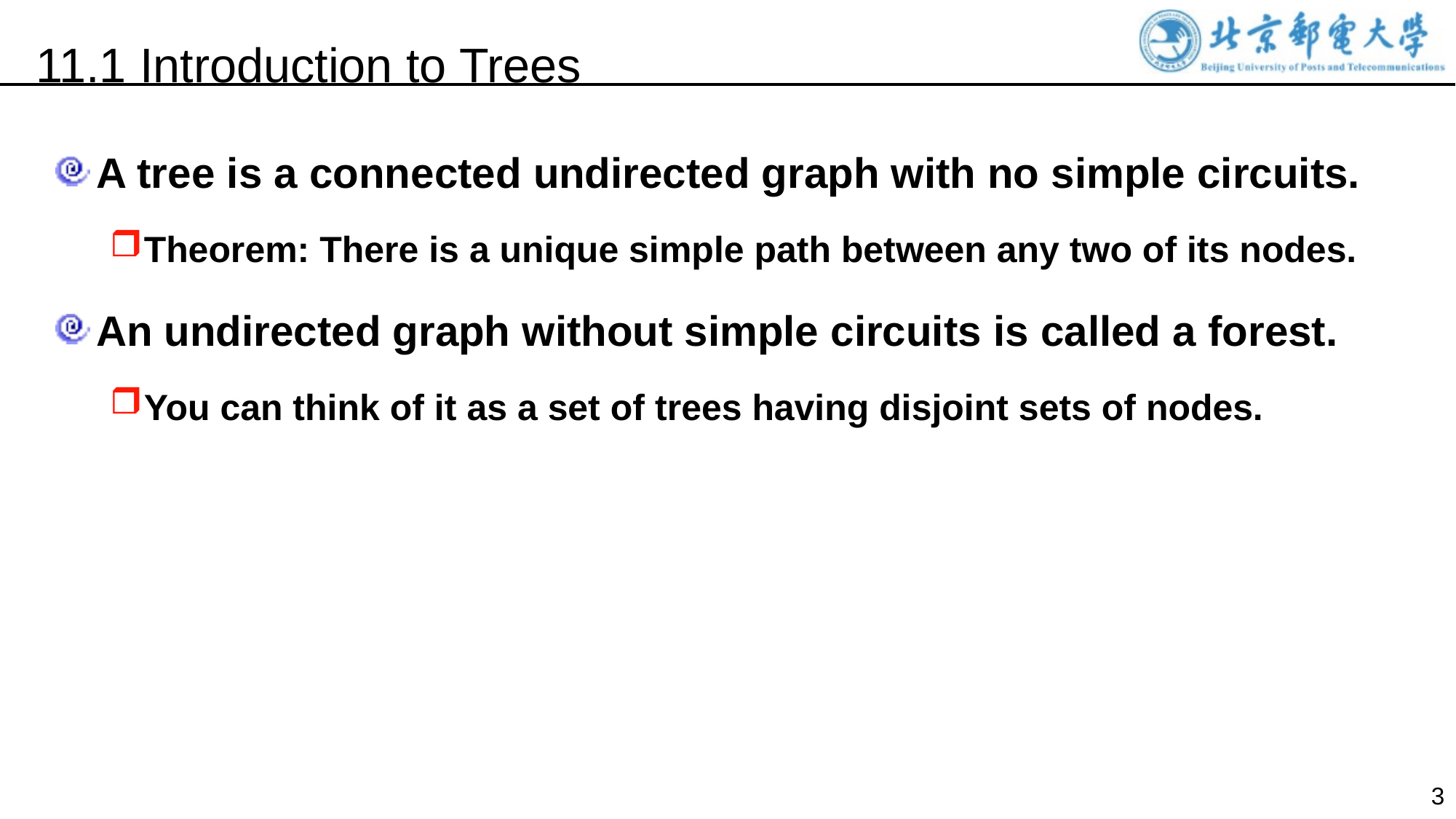

11.1 Introduction to Trees
A tree is a connected undirected graph with no simple circuits.
Theorem: There is a unique simple path between any two of its nodes.
An undirected graph without simple circuits is called a forest.
You can think of it as a set of trees having disjoint sets of nodes.